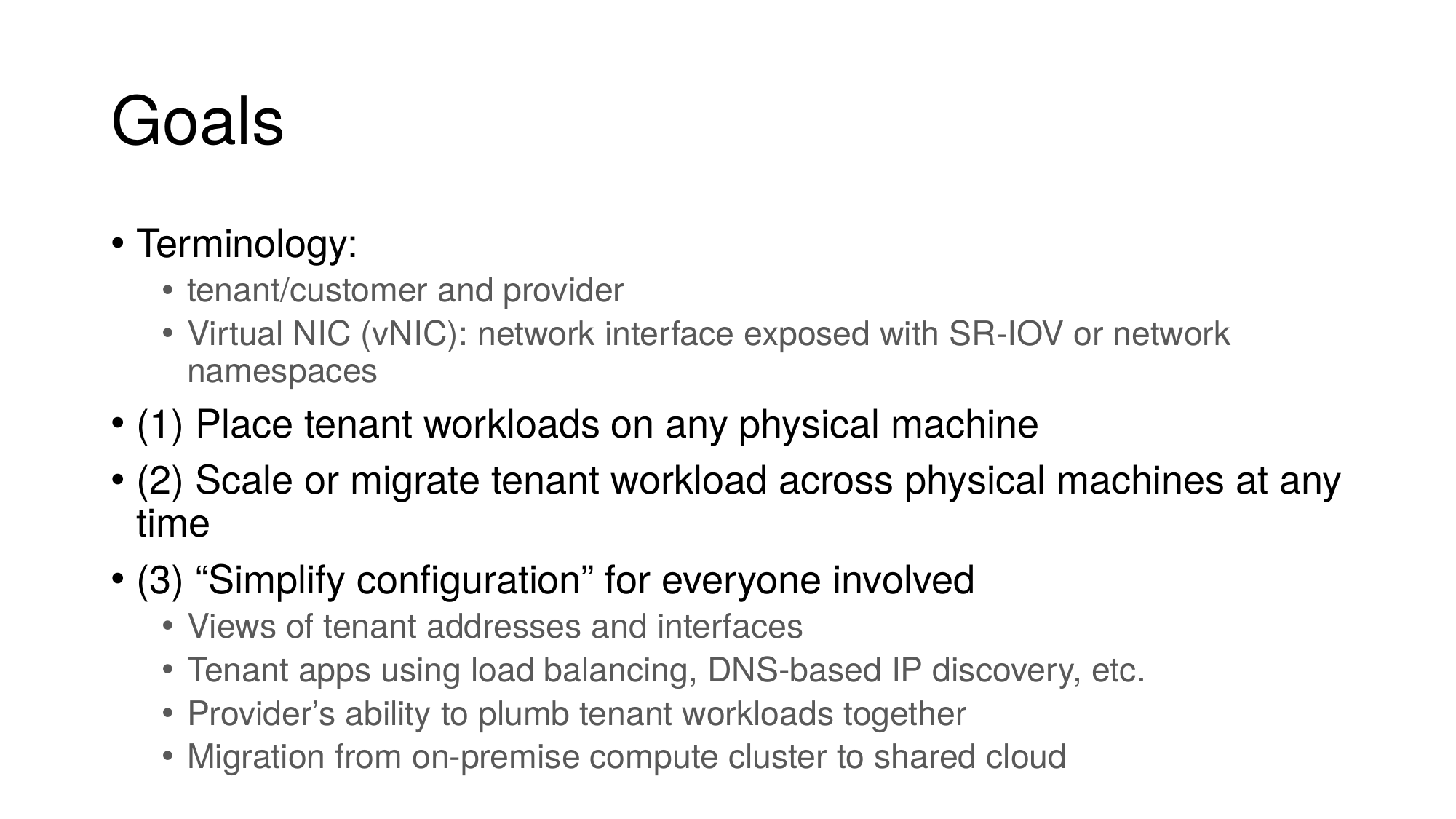

# Goals
Terminology:
tenant/customer and provider
Virtual NIC (vNIC): network interface exposed with SR-IOV or network namespaces
(1) Place tenant workloads on any physical machine
(2) Scale or migrate tenant workload across physical machines at any time
(3) “Simplify configuration” for everyone involved
Views of tenant addresses and interfaces
Tenant apps using load balancing, DNS-based IP discovery, etc.
Provider’s ability to plumb tenant workloads together
Migration from on-premise compute cluster to shared cloud